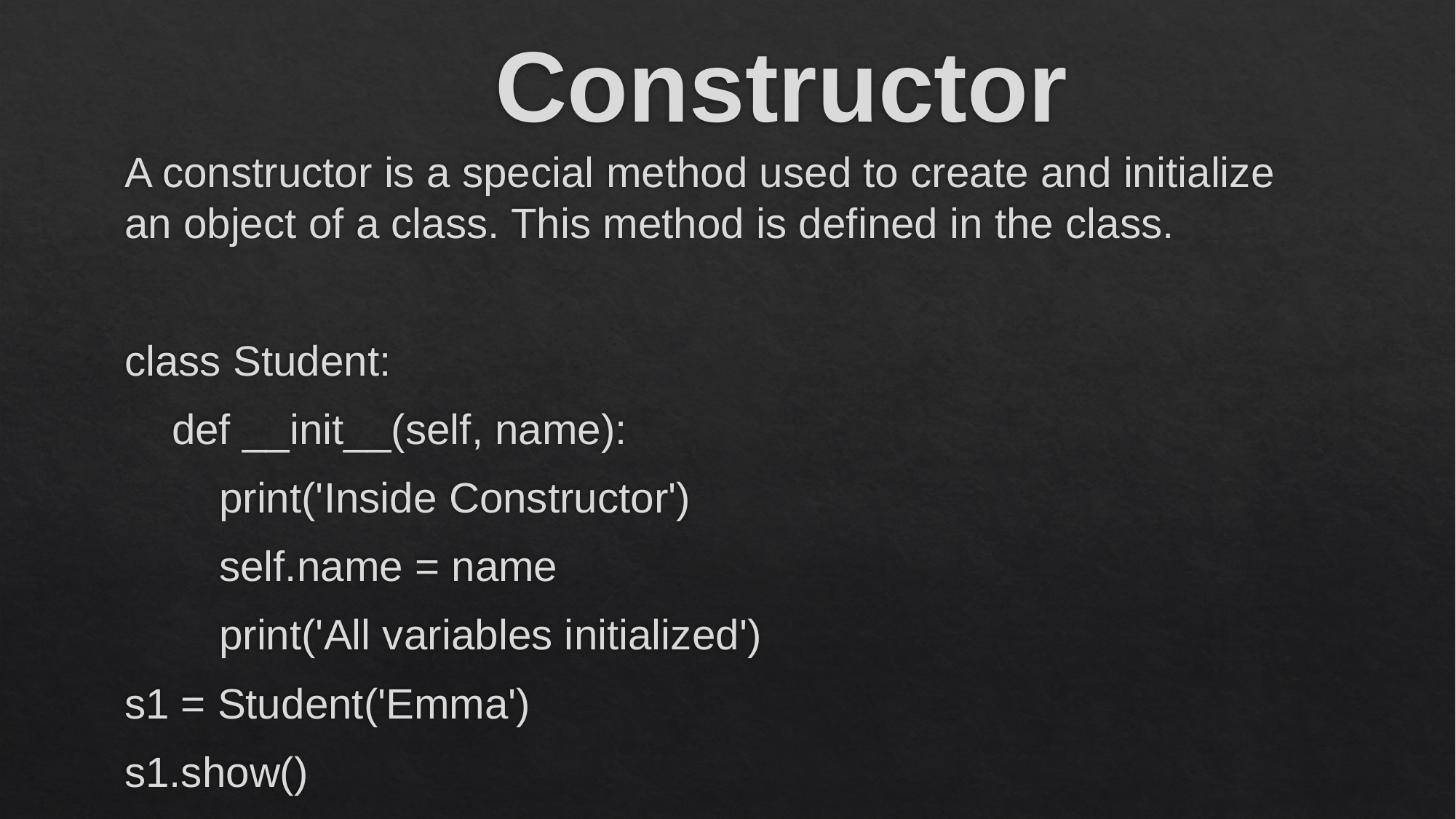

# Constructor
A constructor is a special method used to create and initialize an object of a class. This method is defined in the class.

class Student:
    def __init__(self, name):
        print('Inside Constructor')
        self.name = name
        print('All variables initialized')
s1 = Student('Emma')
s1.show()